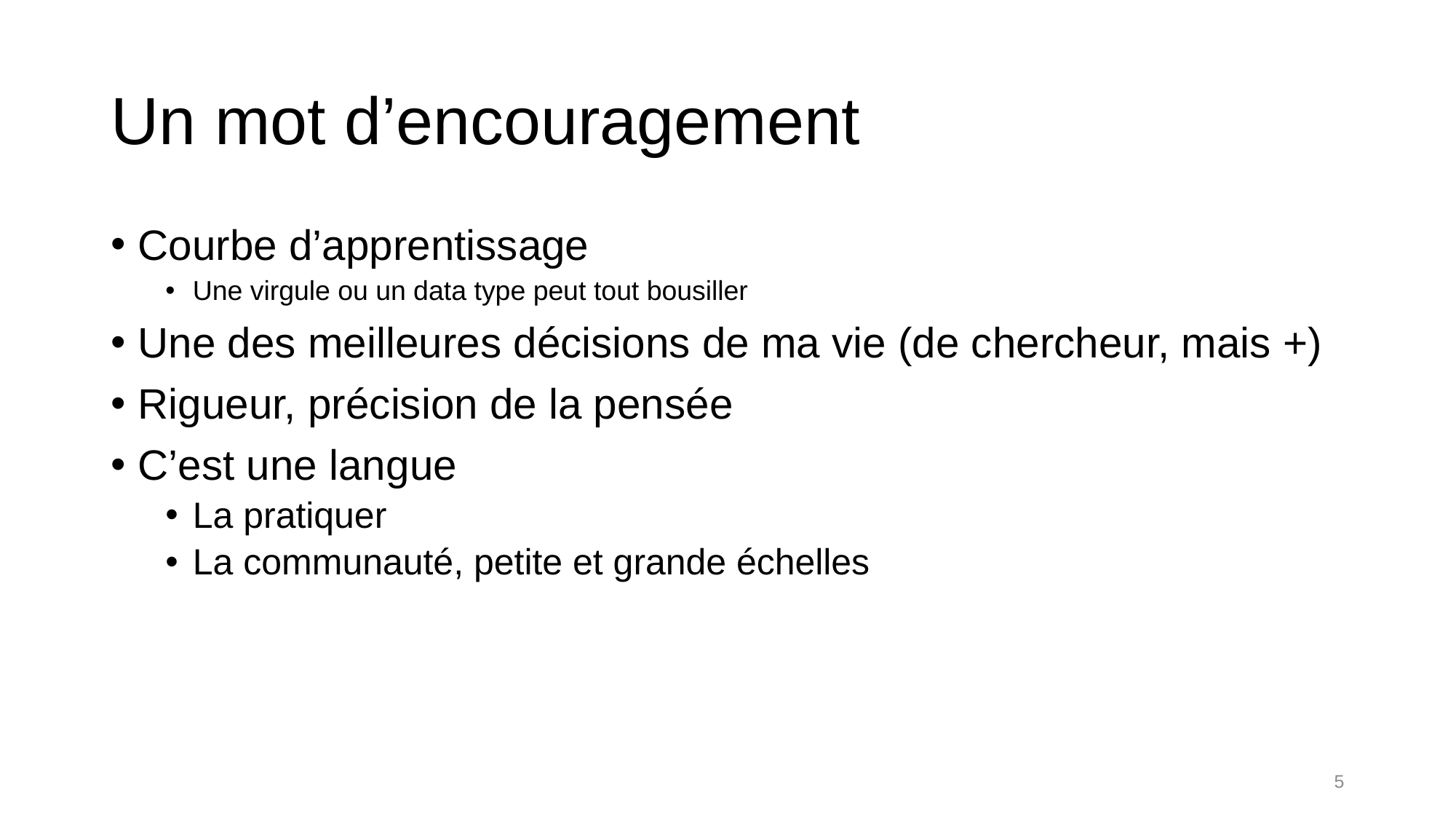

# Un mot d’encouragement
Courbe d’apprentissage
Une virgule ou un data type peut tout bousiller
Une des meilleures décisions de ma vie (de chercheur, mais +)
Rigueur, précision de la pensée
C’est une langue
La pratiquer
La communauté, petite et grande échelles
5